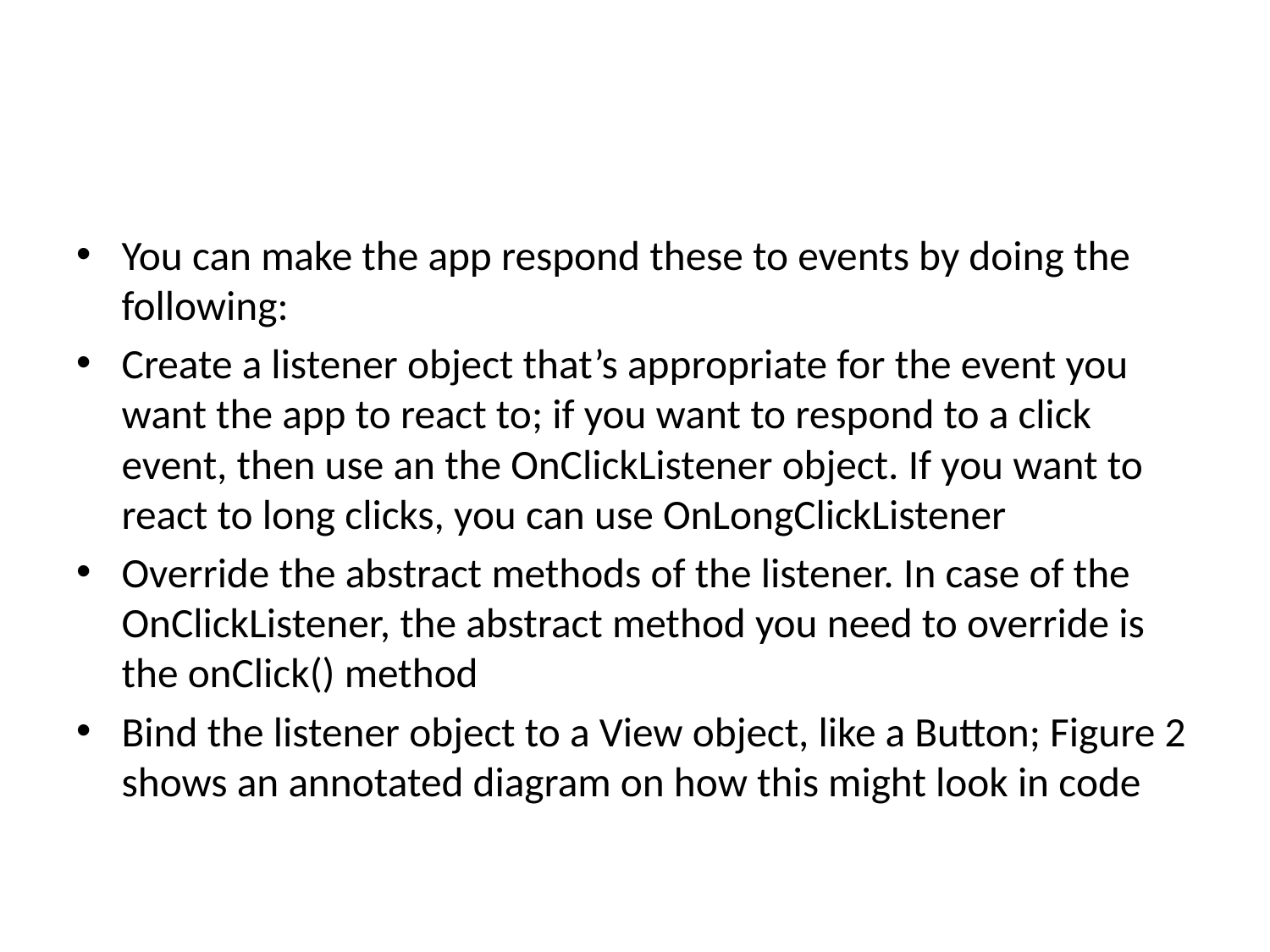

#
You can make the app respond these to events by doing the following:
Create a listener object that’s appropriate for the event you want the app to react to; if you want to respond to a click event, then use an the OnClickListener object. If you want to react to long clicks, you can use OnLongClickListener
Override the abstract methods of the listener. In case of the OnClickListener, the abstract method you need to override is the onClick() method
Bind the listener object to a View object, like a Button; Figure 2 shows an annotated diagram on how this might look in code